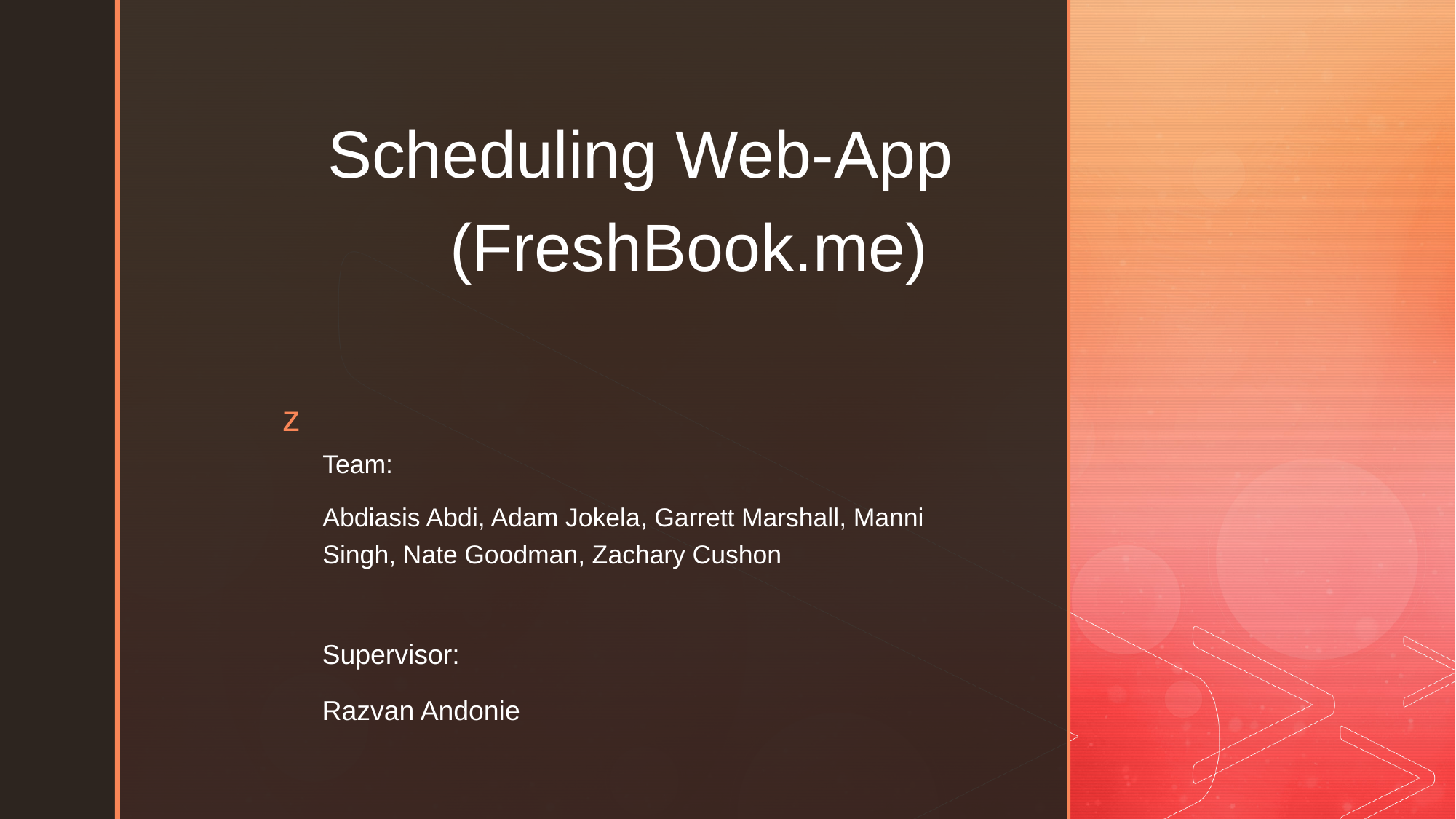

# Scheduling Web-App (FreshBook.me)
Team:
Abdiasis Abdi, Adam Jokela, Garrett Marshall, Manni Singh, Nate Goodman, Zachary Cushon
Supervisor:
Razvan Andonie